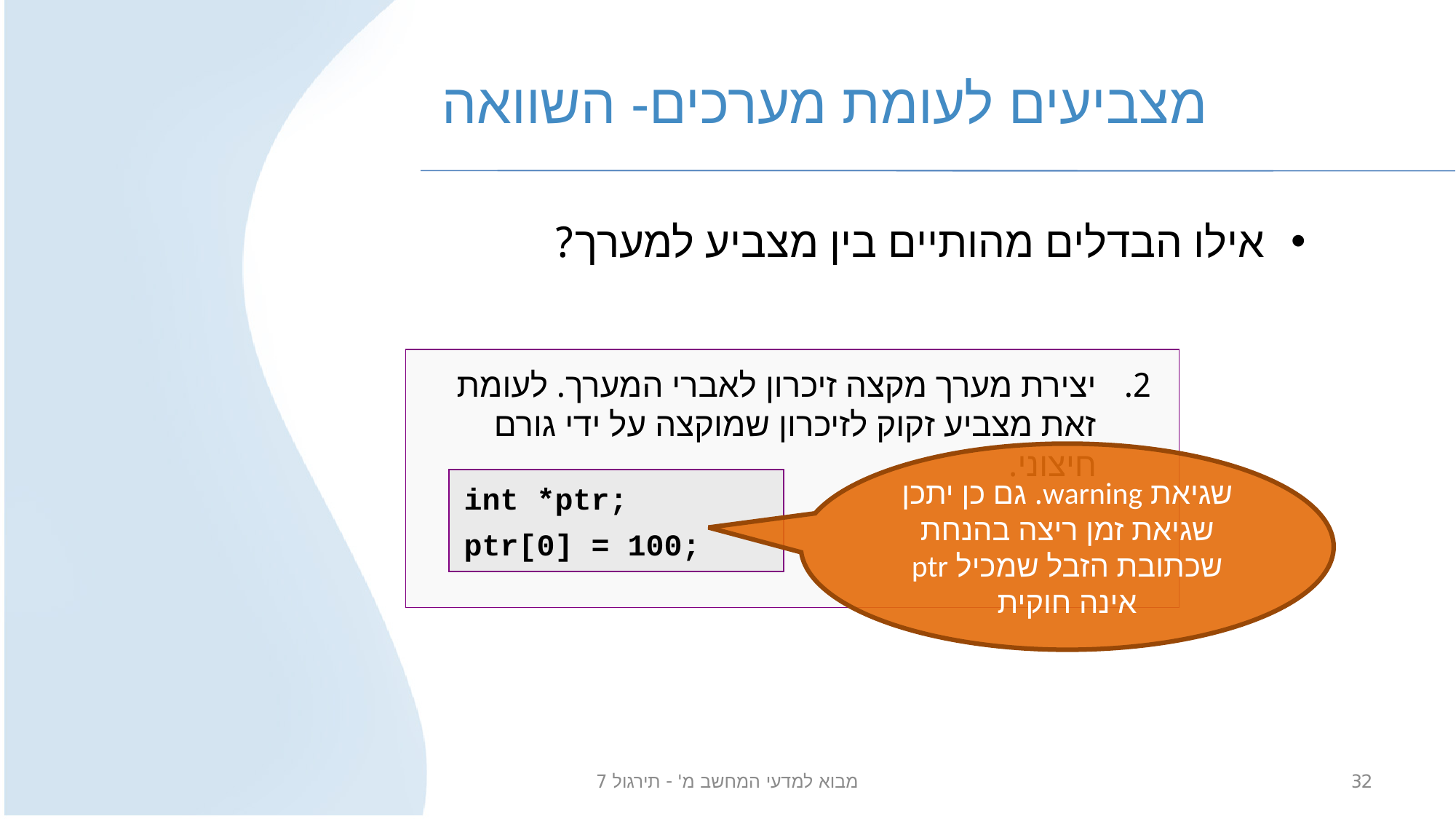

# מצביעים לעומת מערכים- השוואה

אילו הבדלים מהותיים בין מצביע למערך?

יצירת מערך מקצה זיכרון לאברי המערך. לעומת זאת מצביע זקוק לזיכרון שמוקצה על ידי גורם חיצוני.
שגיאת warning. גם כן יתכן שגיאת זמן ריצה בהנחת שכתובת הזבל שמכיל ptr אינה חוקית
int *ptr;
ptr[0] = 100;
מבוא למדעי המחשב מ' - תירגול 7
32